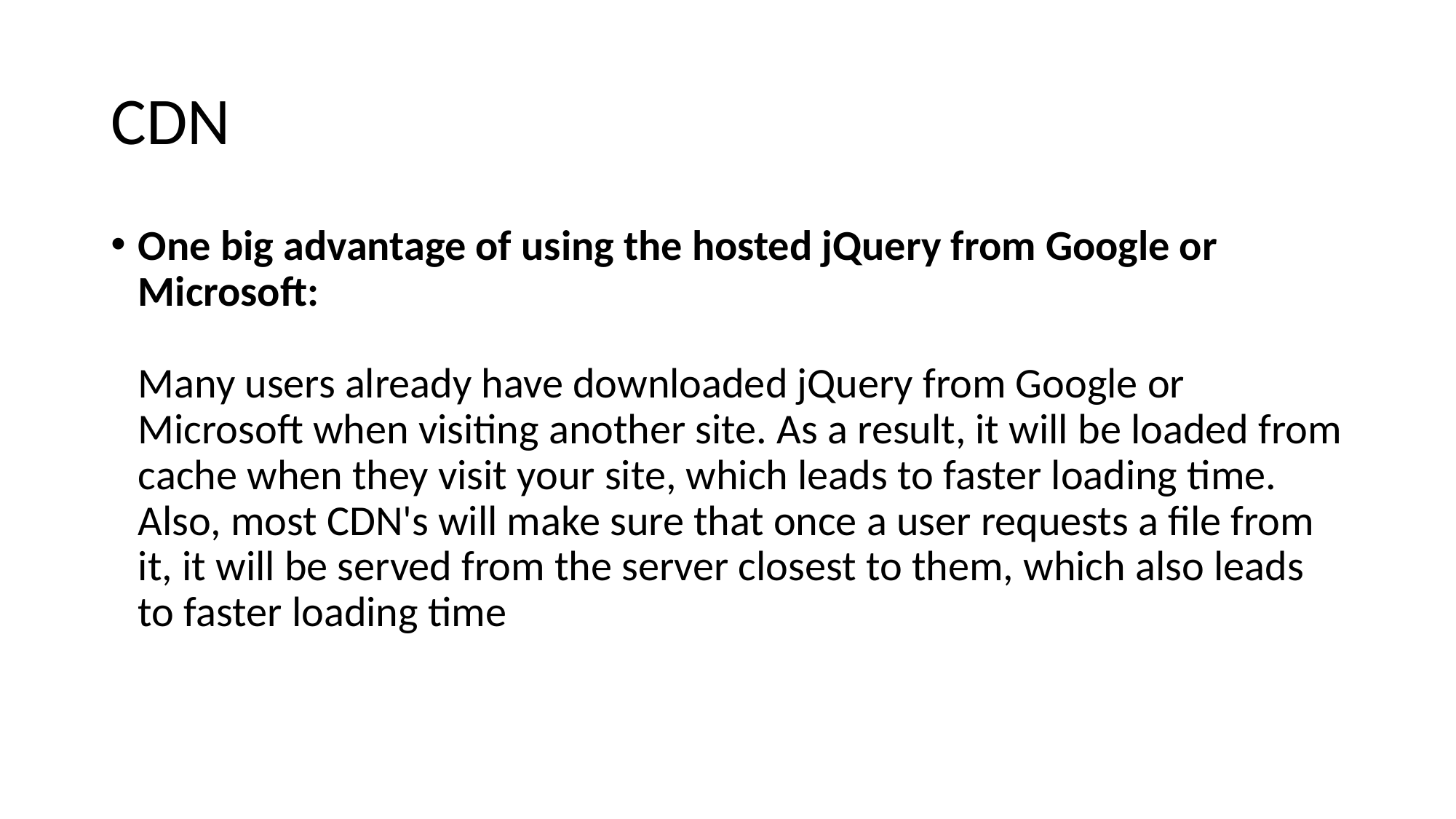

# CDN
One big advantage of using the hosted jQuery from Google or Microsoft:
Many users already have downloaded jQuery from Google or Microsoft when visiting another site. As a result, it will be loaded from cache when they visit your site, which leads to faster loading time. Also, most CDN's will make sure that once a user requests a file from it, it will be served from the server closest to them, which also leads to faster loading time